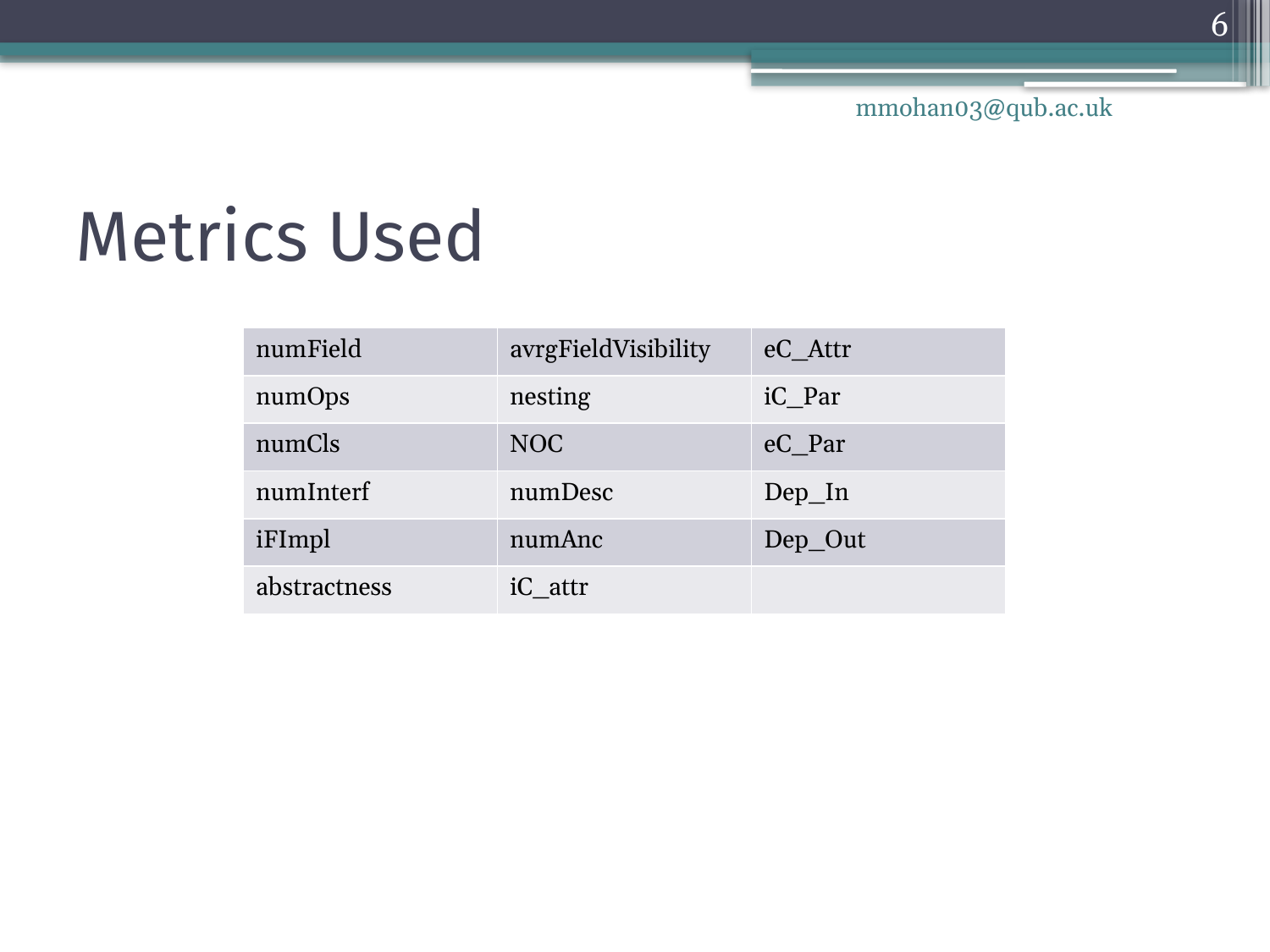

6
mmohan03@qub.ac.uk
# Metrics Used

| numField | avrgFieldVisibility | eC\_Attr |
| --- | --- | --- |
| numOps | nesting | iC\_Par |
| numCls | NOC | eC\_Par |
| numInterf | numDesc | Dep\_In |
| iFImpl | numAnc | Dep\_Out |
| abstractness | iC\_attr |  |